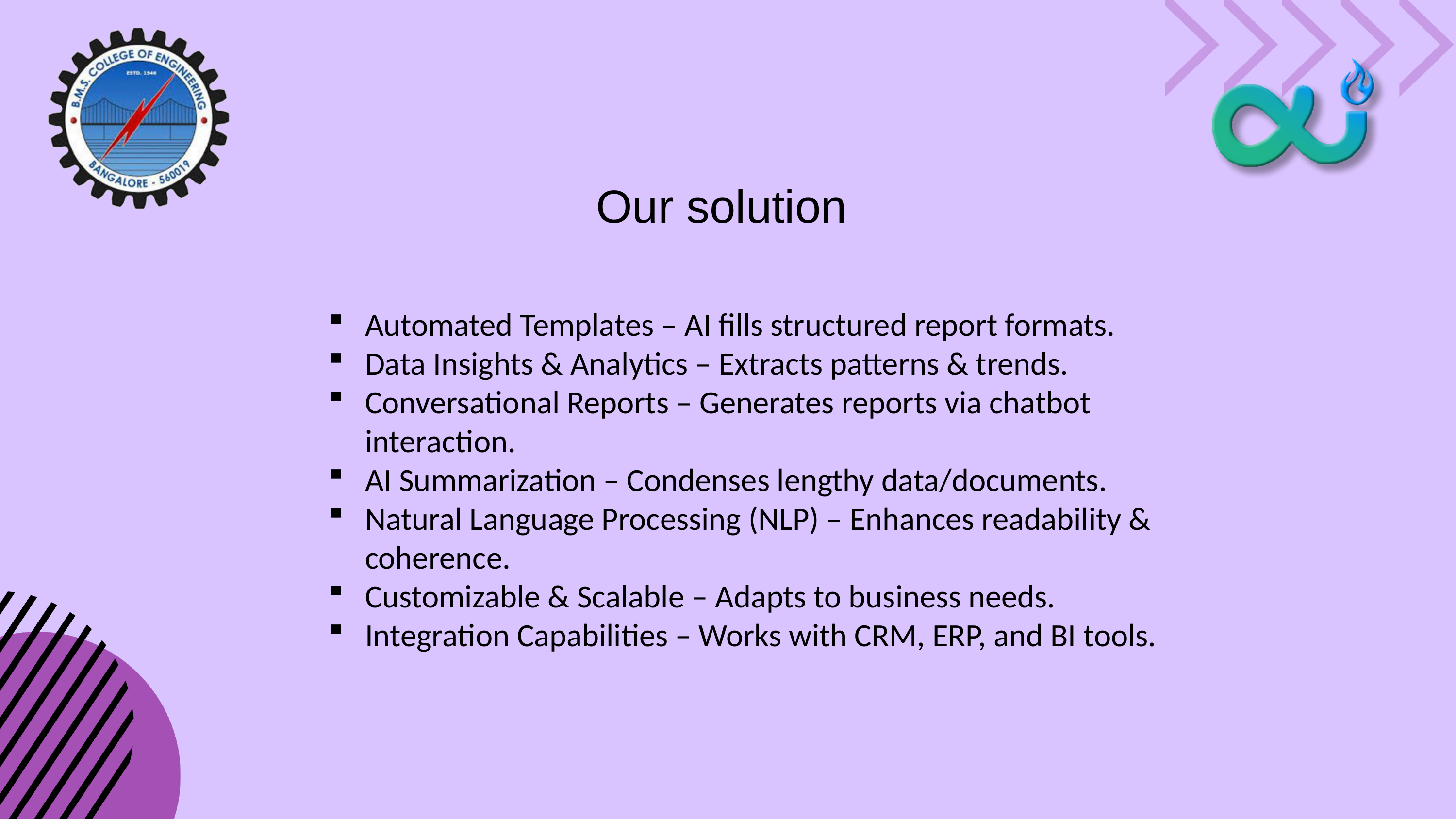

Our solution
Automated Templates – AI fills structured report formats.
Data Insights & Analytics – Extracts patterns & trends.
Conversational Reports – Generates reports via chatbot interaction.
AI Summarization – Condenses lengthy data/documents.
Natural Language Processing (NLP) – Enhances readability & coherence.
Customizable & Scalable – Adapts to business needs.
Integration Capabilities – Works with CRM, ERP, and BI tools.